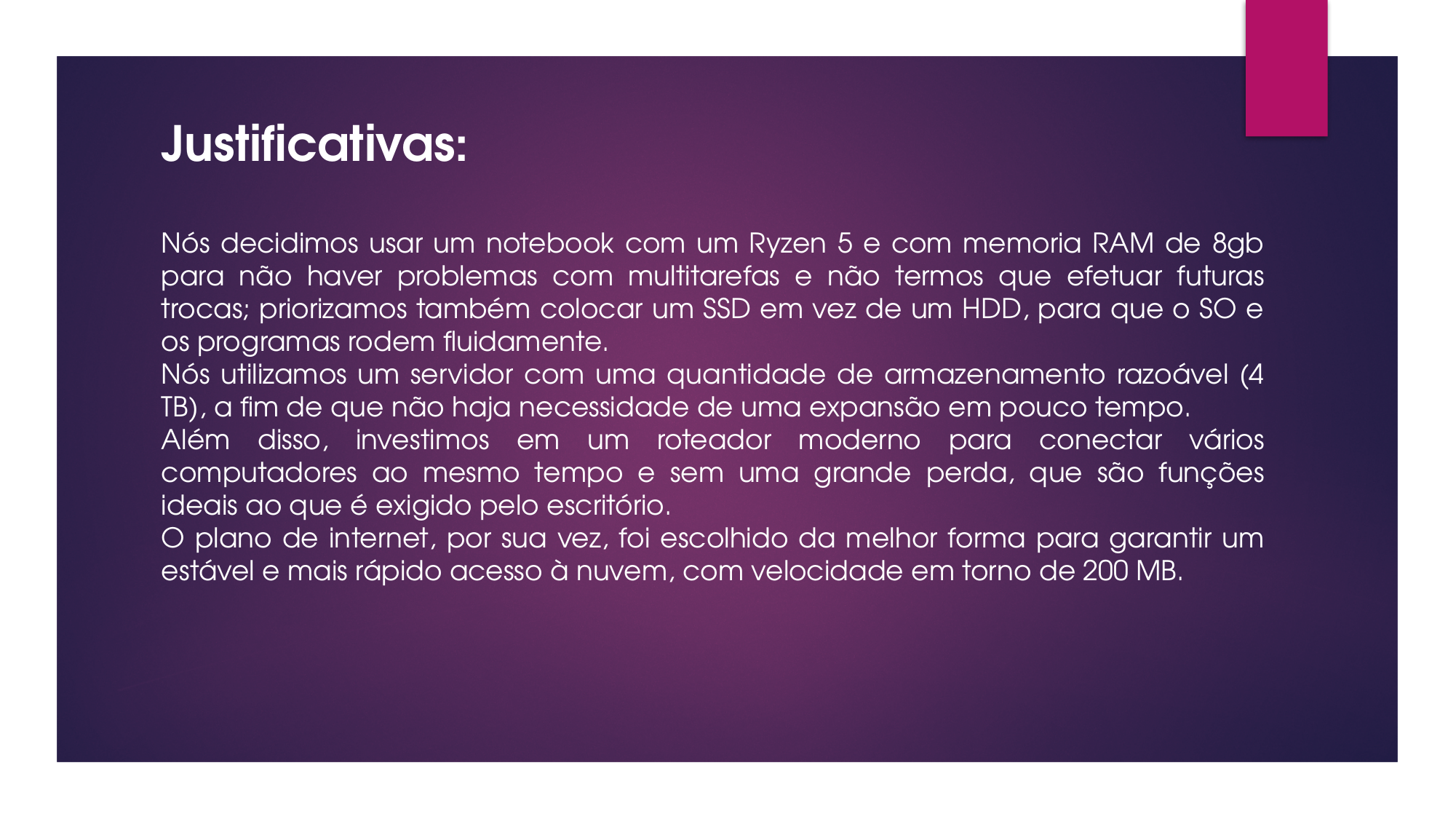

Justificativas:
Nós decidimos usar um notebook com um Ryzen 5 e com memoria RAM de 8gb para não haver problemas com multitarefas e não termos que efetuar futuras trocas; priorizamos também colocar um SSD em vez de um HDD, para que o SO e os programas rodem fluidamente.
Nós utilizamos um servidor com uma quantidade de armazenamento razoável (4 TB), a fim de que não haja necessidade de uma expansão em pouco tempo.
Além disso, investimos em um roteador moderno para conectar vários computadores ao mesmo tempo e sem uma grande perda, que são funções ideais ao que é exigido pelo escritório.
O plano de internet, por sua vez, foi escolhido da melhor forma para garantir um estável e mais rápido acesso à nuvem, com velocidade em torno de 200 MB.